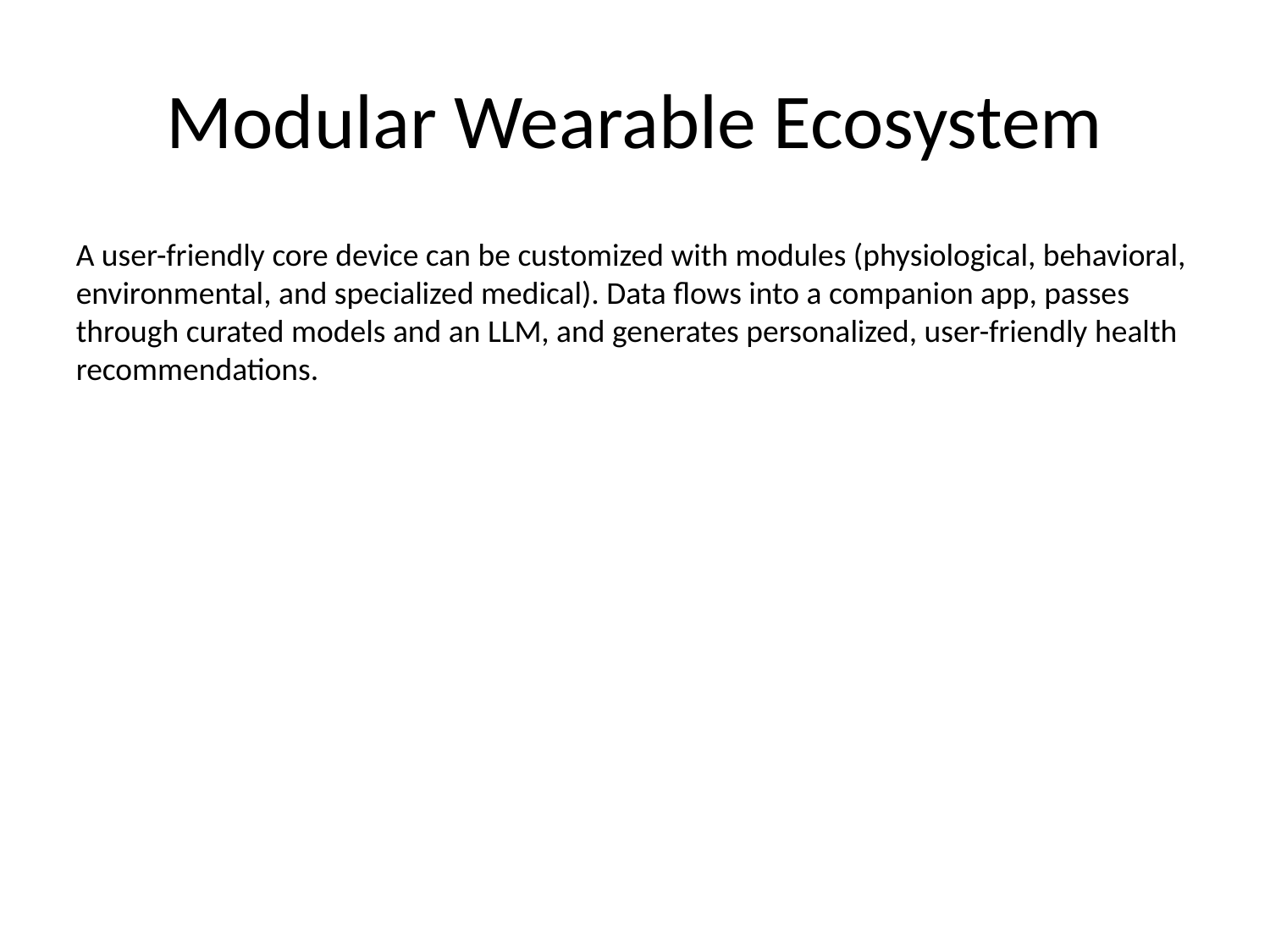

# Modular Wearable Ecosystem

A user-friendly core device can be customized with modules (physiological, behavioral, environmental, and specialized medical). Data flows into a companion app, passes through curated models and an LLM, and generates personalized, user-friendly health recommendations.